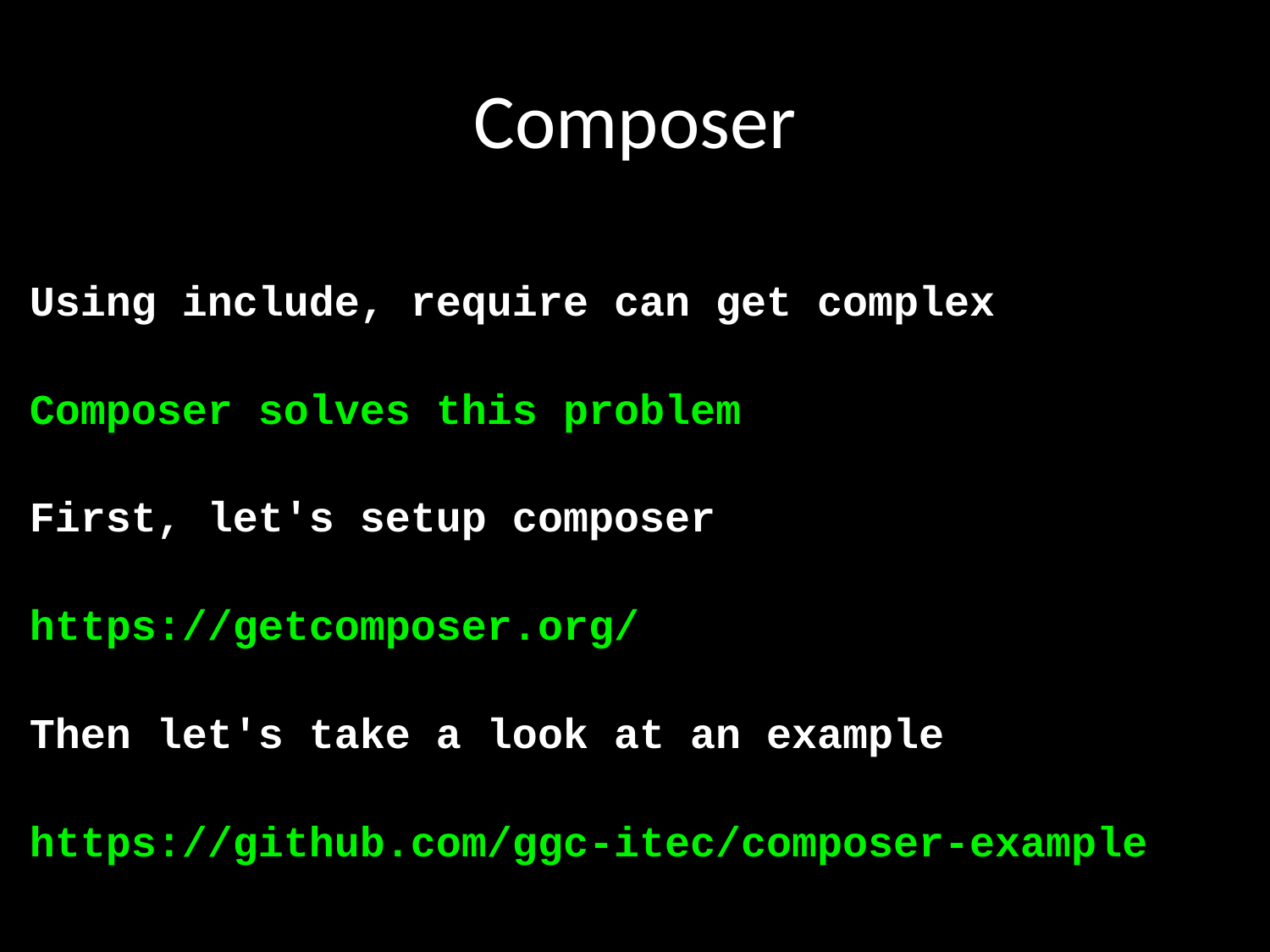

# Composer

Using include, require can get complex

Composer solves this problem

First, let's setup composer

https://getcomposer.org/

Then let's take a look at an example

https://github.com/ggc-itec/composer-example